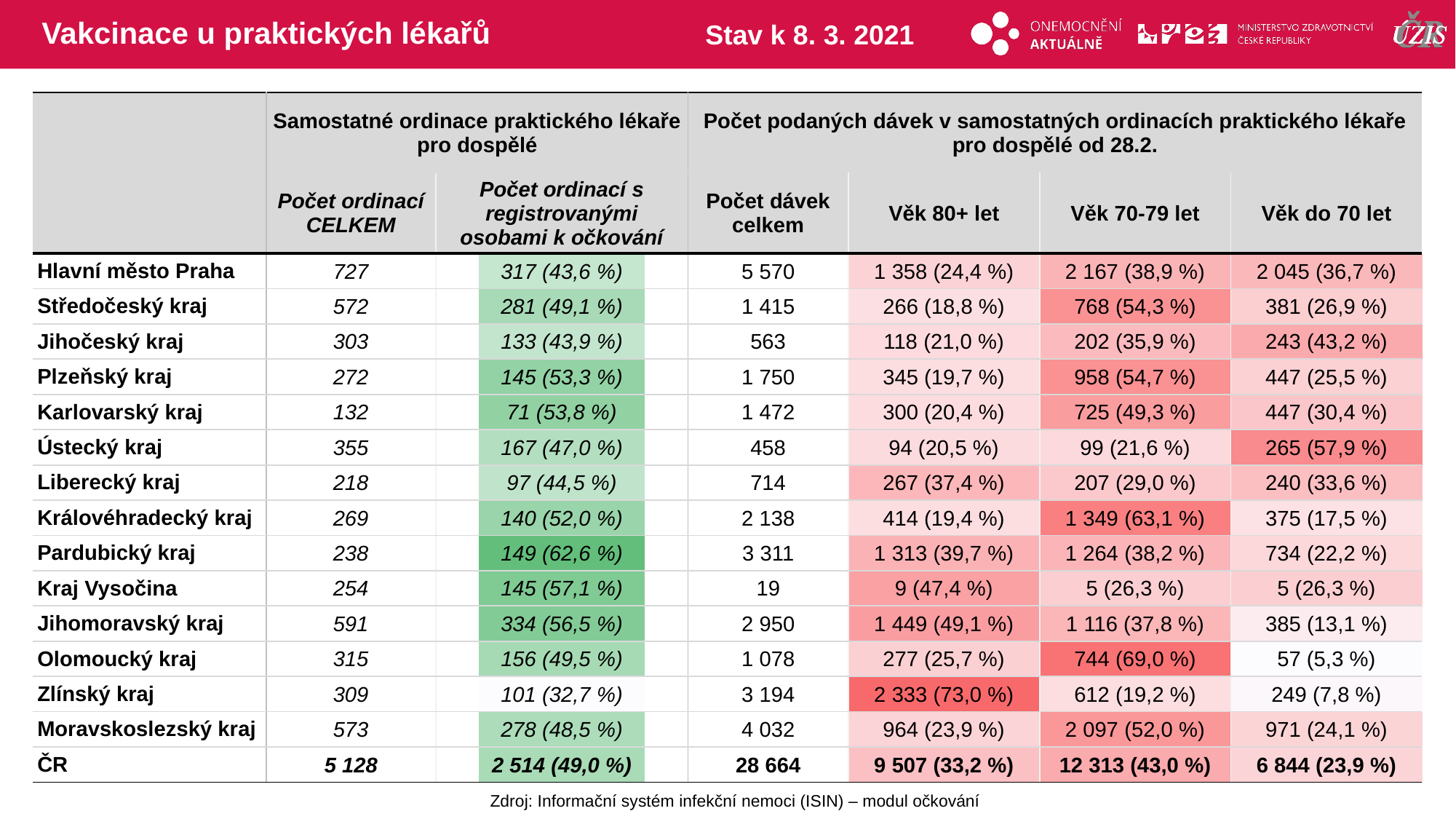

# Vakcinace u praktických lékařů
Stav k 8. 3. 2021
|  | Samostatné ordinace praktického lékaře pro dospělé |  | Počet podaných dávek v samostatných ordinacích praktického lékaře pro dospělé od 28.2. |  |  |  |
| --- | --- | --- | --- | --- | --- | --- |
|  | Počet ordinací CELKEM | Počet ordinací s registrovanými osobami k očkování | Počet dávek celkem | Věk 80+ let | Věk 70-79 let | Věk do 70 let |
| Hlavní město Praha | 727 | 317 (43,6 %) | 5 570 | 1 358 (24,4 %) | 2 167 (38,9 %) | 2 045 (36,7 %) |
| Středočeský kraj | 572 | 281 (49,1 %) | 1 415 | 266 (18,8 %) | 768 (54,3 %) | 381 (26,9 %) |
| Jihočeský kraj | 303 | 133 (43,9 %) | 563 | 118 (21,0 %) | 202 (35,9 %) | 243 (43,2 %) |
| Plzeňský kraj | 272 | 145 (53,3 %) | 1 750 | 345 (19,7 %) | 958 (54,7 %) | 447 (25,5 %) |
| Karlovarský kraj | 132 | 71 (53,8 %) | 1 472 | 300 (20,4 %) | 725 (49,3 %) | 447 (30,4 %) |
| Ústecký kraj | 355 | 167 (47,0 %) | 458 | 94 (20,5 %) | 99 (21,6 %) | 265 (57,9 %) |
| Liberecký kraj | 218 | 97 (44,5 %) | 714 | 267 (37,4 %) | 207 (29,0 %) | 240 (33,6 %) |
| Královéhradecký kraj | 269 | 140 (52,0 %) | 2 138 | 414 (19,4 %) | 1 349 (63,1 %) | 375 (17,5 %) |
| Pardubický kraj | 238 | 149 (62,6 %) | 3 311 | 1 313 (39,7 %) | 1 264 (38,2 %) | 734 (22,2 %) |
| Kraj Vysočina | 254 | 145 (57,1 %) | 19 | 9 (47,4 %) | 5 (26,3 %) | 5 (26,3 %) |
| Jihomoravský kraj | 591 | 334 (56,5 %) | 2 950 | 1 449 (49,1 %) | 1 116 (37,8 %) | 385 (13,1 %) |
| Olomoucký kraj | 315 | 156 (49,5 %) | 1 078 | 277 (25,7 %) | 744 (69,0 %) | 57 (5,3 %) |
| Zlínský kraj | 309 | 101 (32,7 %) | 3 194 | 2 333 (73,0 %) | 612 (19,2 %) | 249 (7,8 %) |
| Moravskoslezský kraj | 573 | 278 (48,5 %) | 4 032 | 964 (23,9 %) | 2 097 (52,0 %) | 971 (24,1 %) |
| ČR | 5 128 | 2 514 (49,0 %) | 28 664 | 9 507 (33,2 %) | 12 313 (43,0 %) | 6 844 (23,9 %) |
|  |
| --- |
|  |
|  |
|  |
|  |
|  |
|  |
|  |
|  |
|  |
|  |
|  |
|  |
|  |
|  |
|  |  |  |
| --- | --- | --- |
|  |  |  |
|  |  |  |
|  |  |  |
|  |  |  |
|  |  |  |
|  |  |  |
|  |  |  |
|  |  |  |
|  |  |  |
|  |  |  |
|  |  |  |
|  |  |  |
|  |  |  |
|  |  |  |
Zdroj: Informační systém infekční nemoci (ISIN) – modul očkování